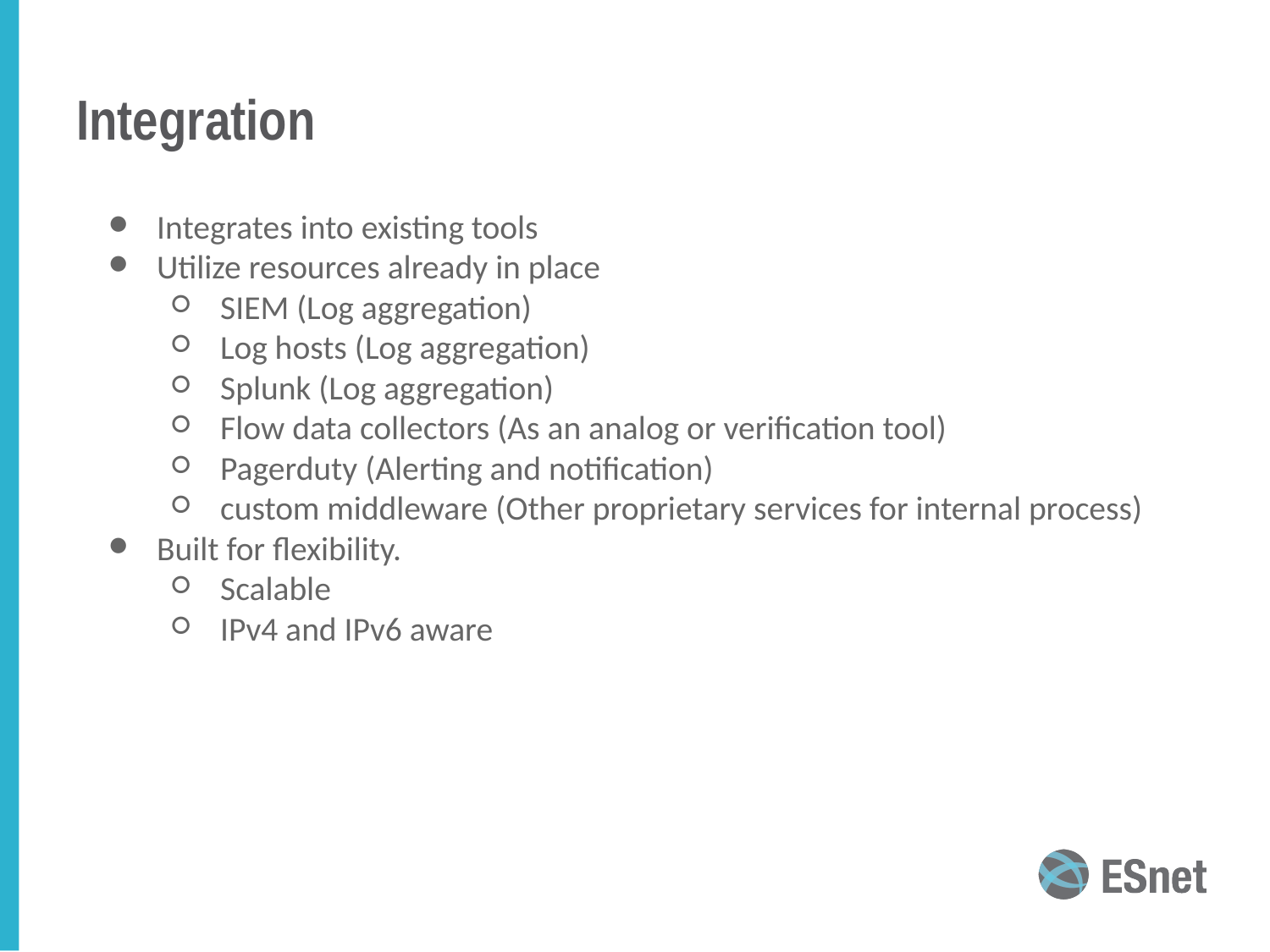

# Integration
Integrates into existing tools
Utilize resources already in place
SIEM (Log aggregation)
Log hosts (Log aggregation)
Splunk (Log aggregation)
Flow data collectors (As an analog or verification tool)
Pagerduty (Alerting and notification)
custom middleware (Other proprietary services for internal process)
Built for flexibility.
Scalable
IPv4 and IPv6 aware